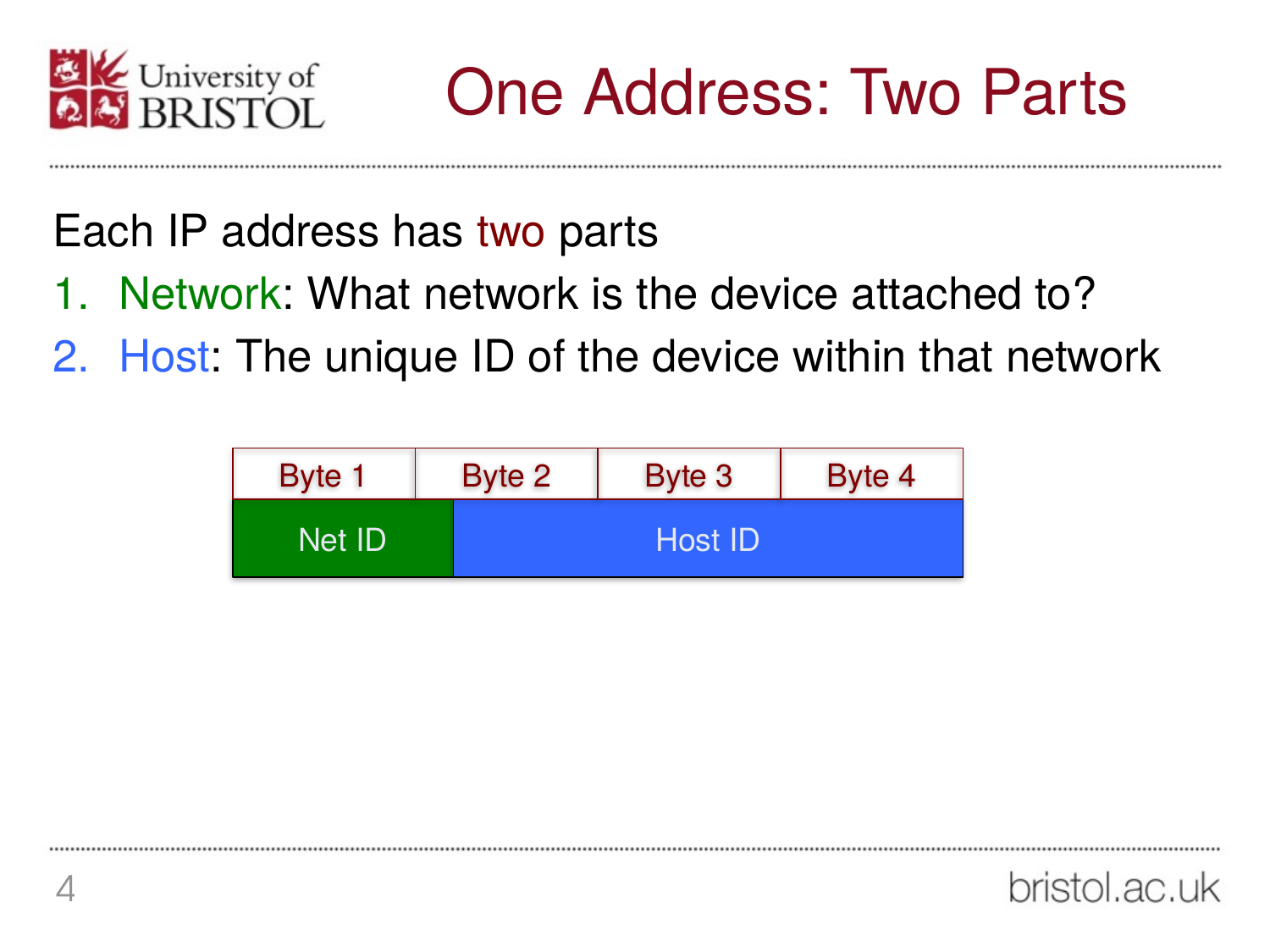

# One Address: Two Parts
Each IP address has two parts
Network: What network is the device attached to?
Host: The unique ID of the device within that network
Byte 1
Byte 2
Byte 3
Byte 4
Net ID
Host ID
4